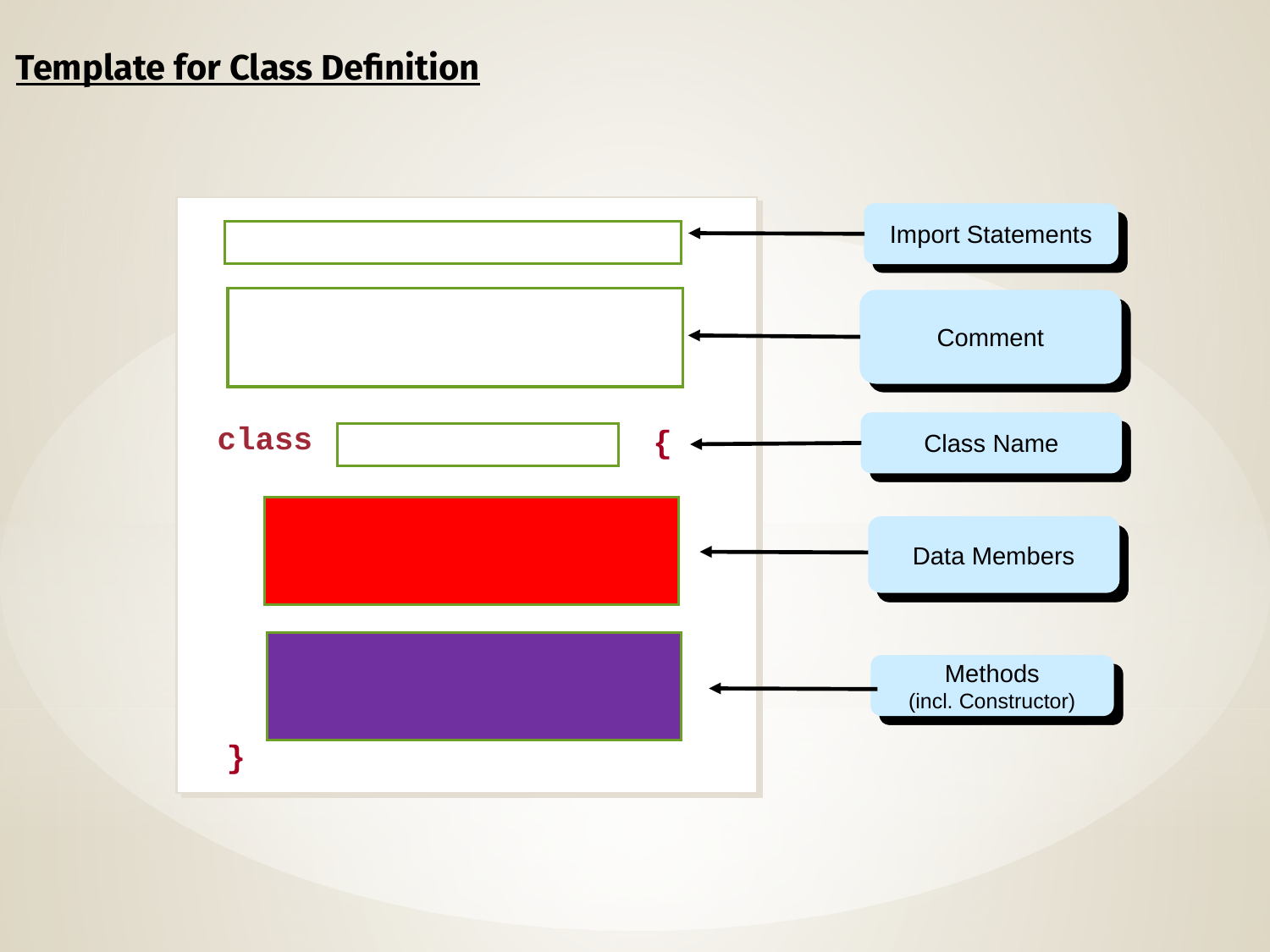

# Template for Class Definition

class
{

}
Import Statements
Comment
Class Name
Data Members
Methods
(incl. Constructor)